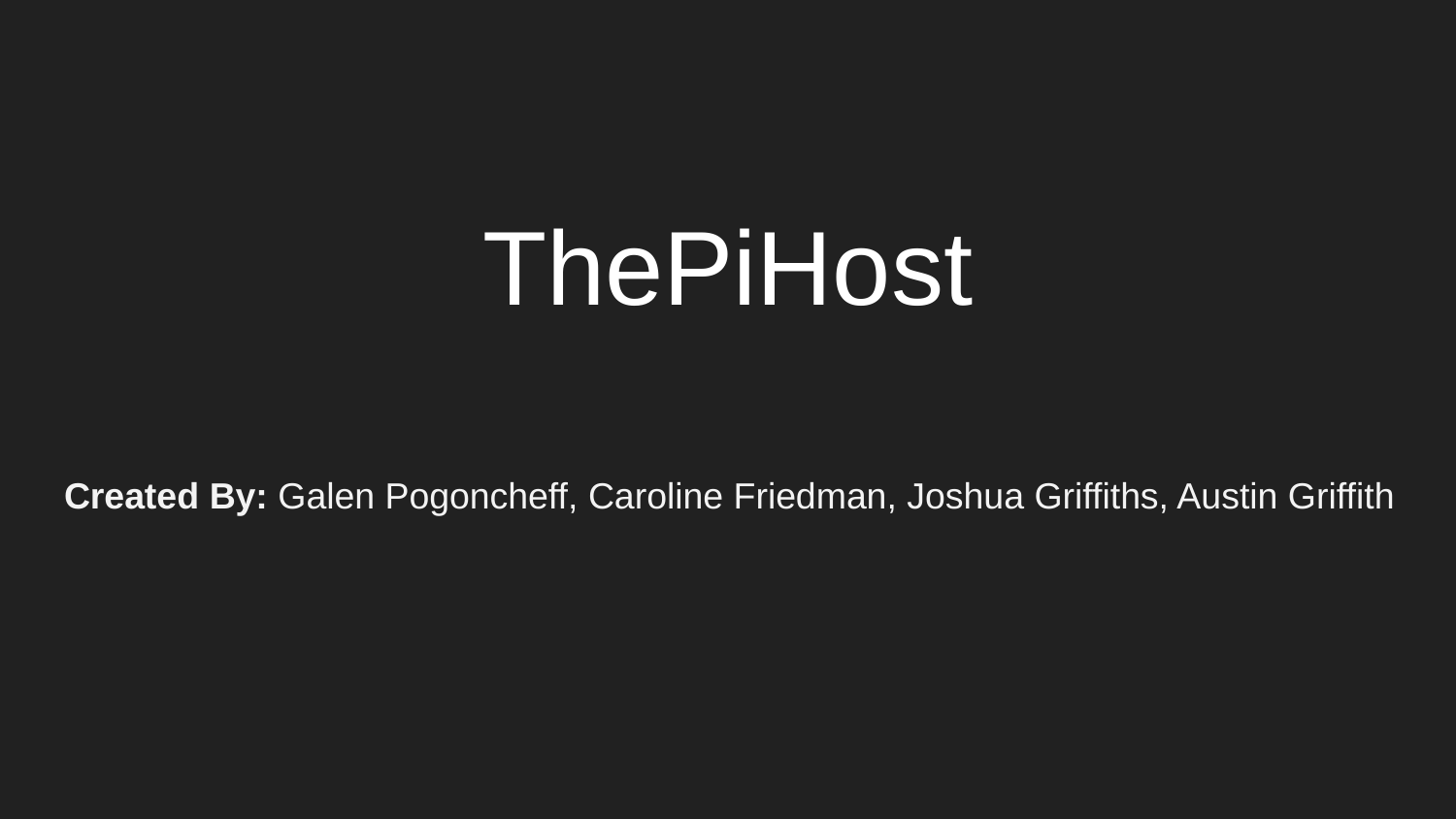

# ThePiHost
Created By: Galen Pogoncheff, Caroline Friedman, Joshua Griffiths, Austin Griffith